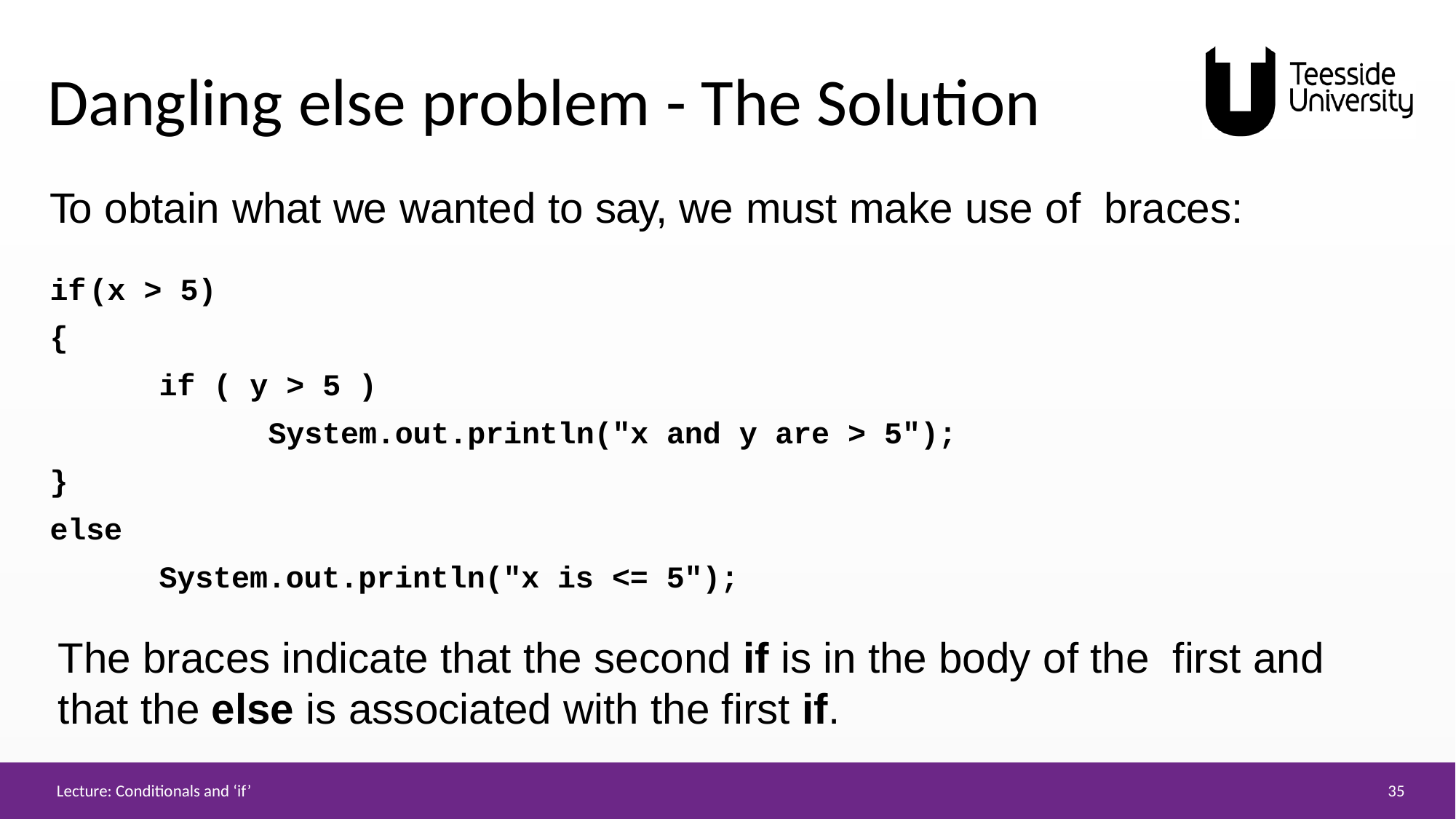

# Dangling else problem - The Solution
To obtain what we wanted to say, we must make use of  braces:
if
{
(x > 5)
if ( y > 5 )
System.out.println("x and y are > 5");
}
else
System.out.println("x is <= 5");
The braces indicate that the second if is in the body of the  first and that the else is associated with the first if.
35
Lecture: Conditionals and ‘if’